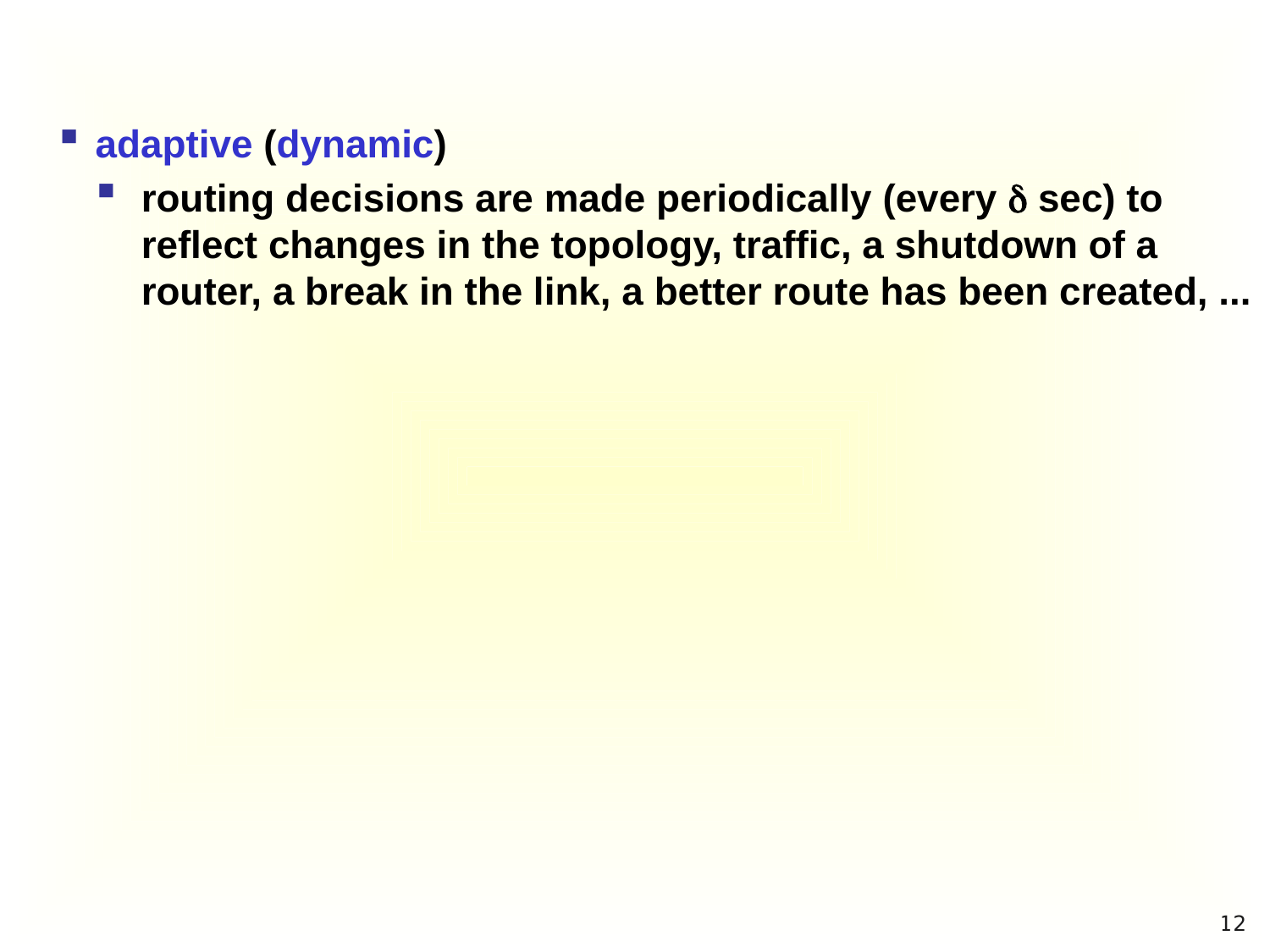

adaptive (dynamic)
routing decisions are made periodically (every δ sec) to reflect changes in the topology, traffic, a shutdown of a router, a break in the link, a better route has been created, ...

12